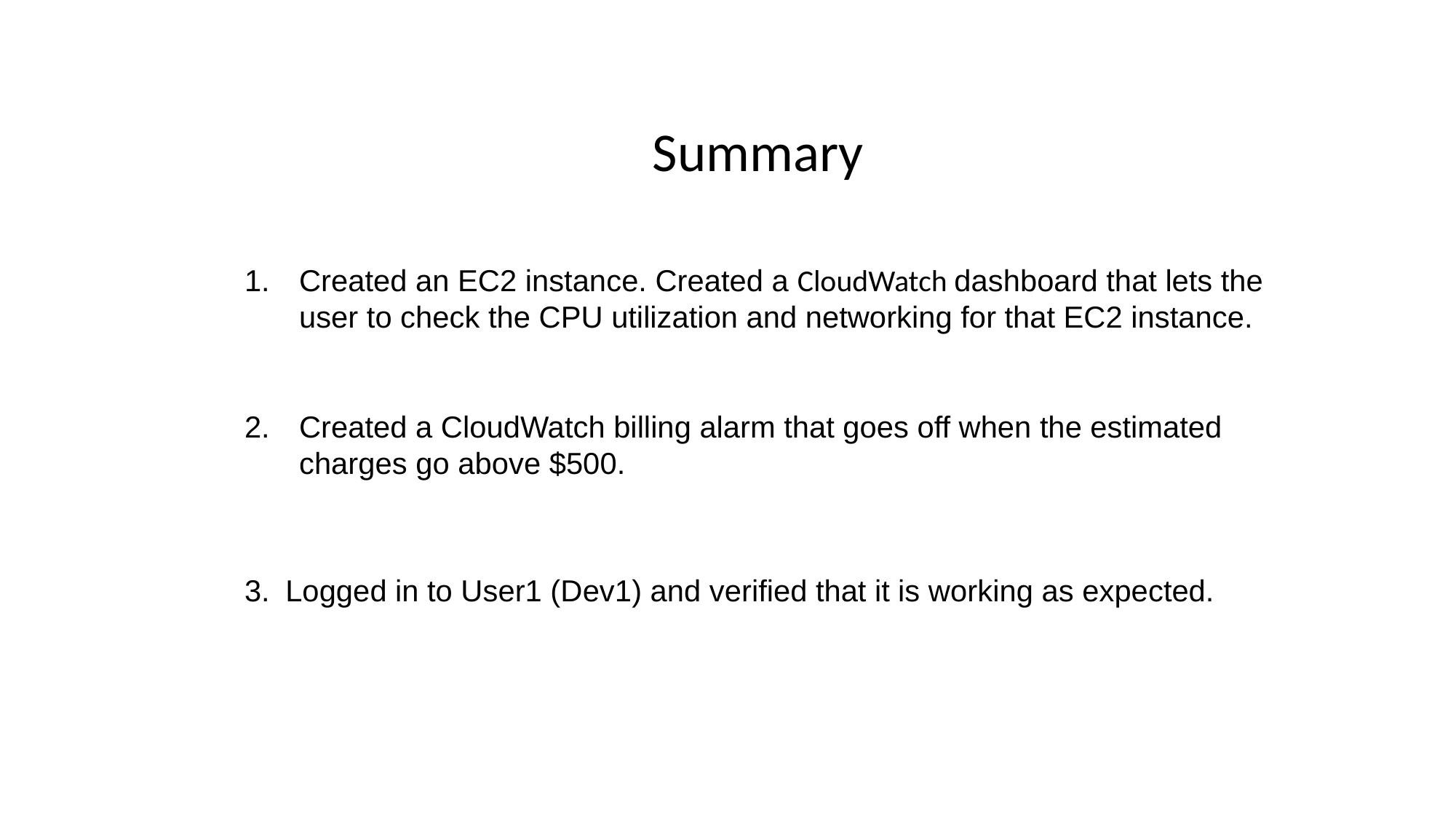

Summary
Created an EC2 instance. Created a CloudWatch dashboard that lets the user to check the CPU utilization and networking for that EC2 instance.

Created a CloudWatch billing alarm that goes off when the estimated charges go above $500.

Logged in to User1 (Dev1) and verified that it is working as expected.